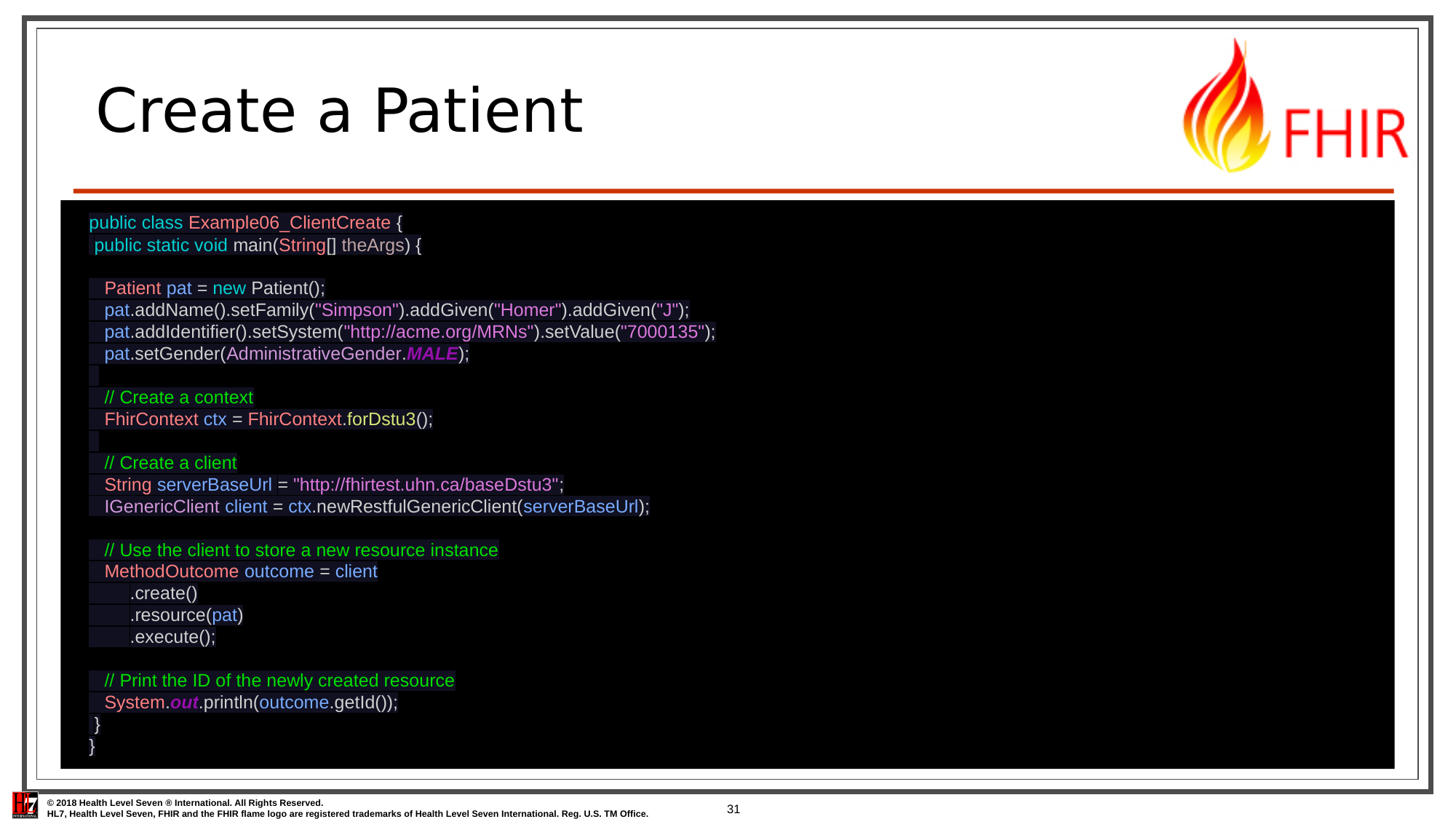

# Create a Patient
public class Example06_ClientCreate {
 public static void main(String[] theArgs) {

   Patient pat = new Patient();
   pat.addName().setFamily("Simpson").addGiven("Homer").addGiven("J");
   pat.addIdentifier().setSystem("http://acme.org/MRNs").setValue("7000135");
   pat.setGender(AdministrativeGender.MALE);

   // Create a context
   FhirContext ctx = FhirContext.forDstu3();

   // Create a client
   String serverBaseUrl = "http://fhirtest.uhn.ca/baseDstu3";
   IGenericClient client = ctx.newRestfulGenericClient(serverBaseUrl);

   // Use the client to store a new resource instance
   MethodOutcome outcome = client
        .create()
        .resource(pat)
        .execute();

   // Print the ID of the newly created resource
   System.out.println(outcome.getId());
 }
}

31